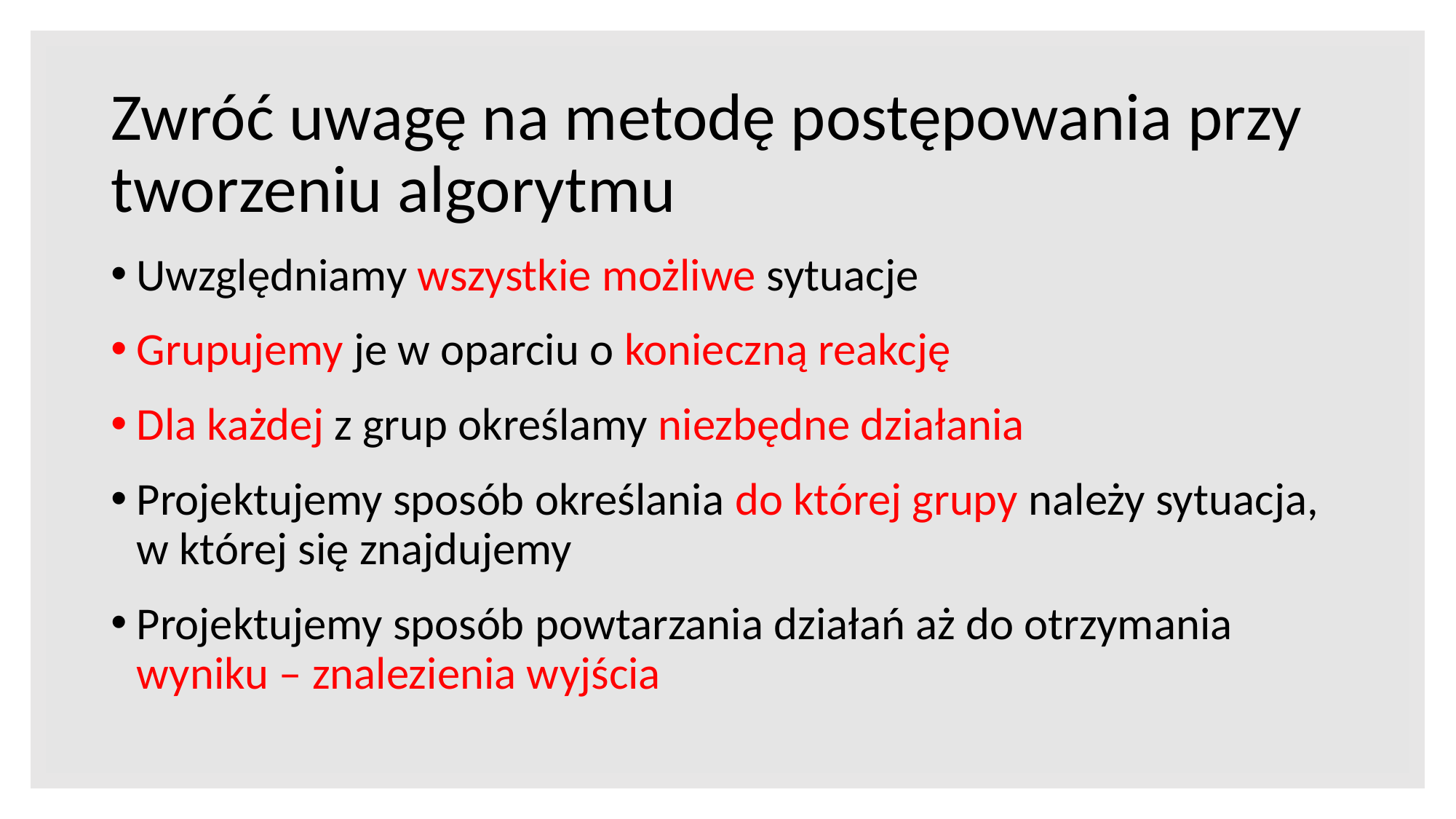

# Zwróć uwagę na metodę postępowania przy tworzeniu algorytmu
Uwzględniamy wszystkie możliwe sytuacje
Grupujemy je w oparciu o konieczną reakcję
Dla każdej z grup określamy niezbędne działania
Projektujemy sposób określania do której grupy należy sytuacja, w której się znajdujemy
Projektujemy sposób powtarzania działań aż do otrzymania wyniku – znalezienia wyjścia